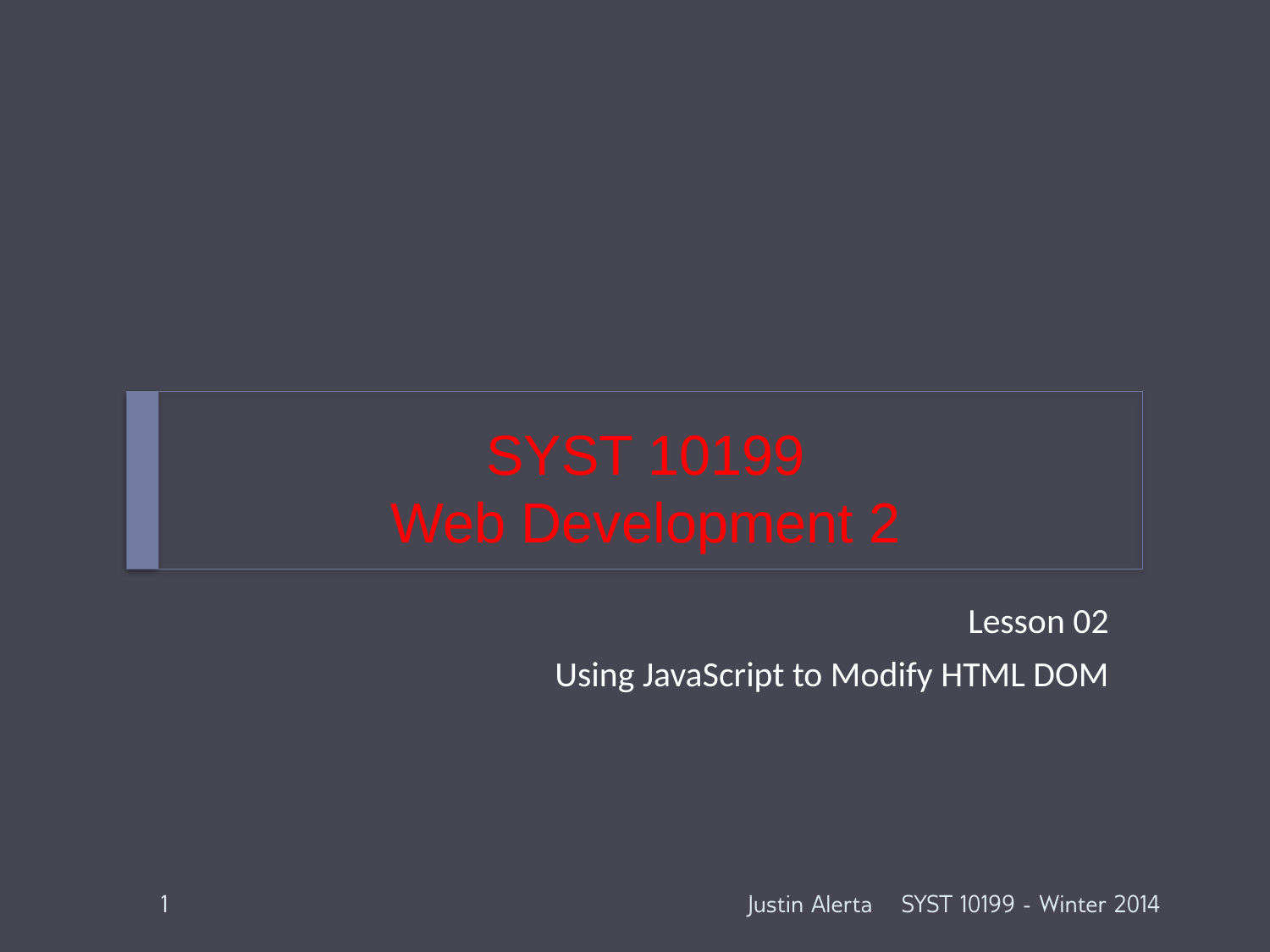

# SYST 10199 Web Development 2
Lesson 02
Using JavaScript to Modify HTML DOM
1
Justin Alerta
SYST 10199 - Winter 2014